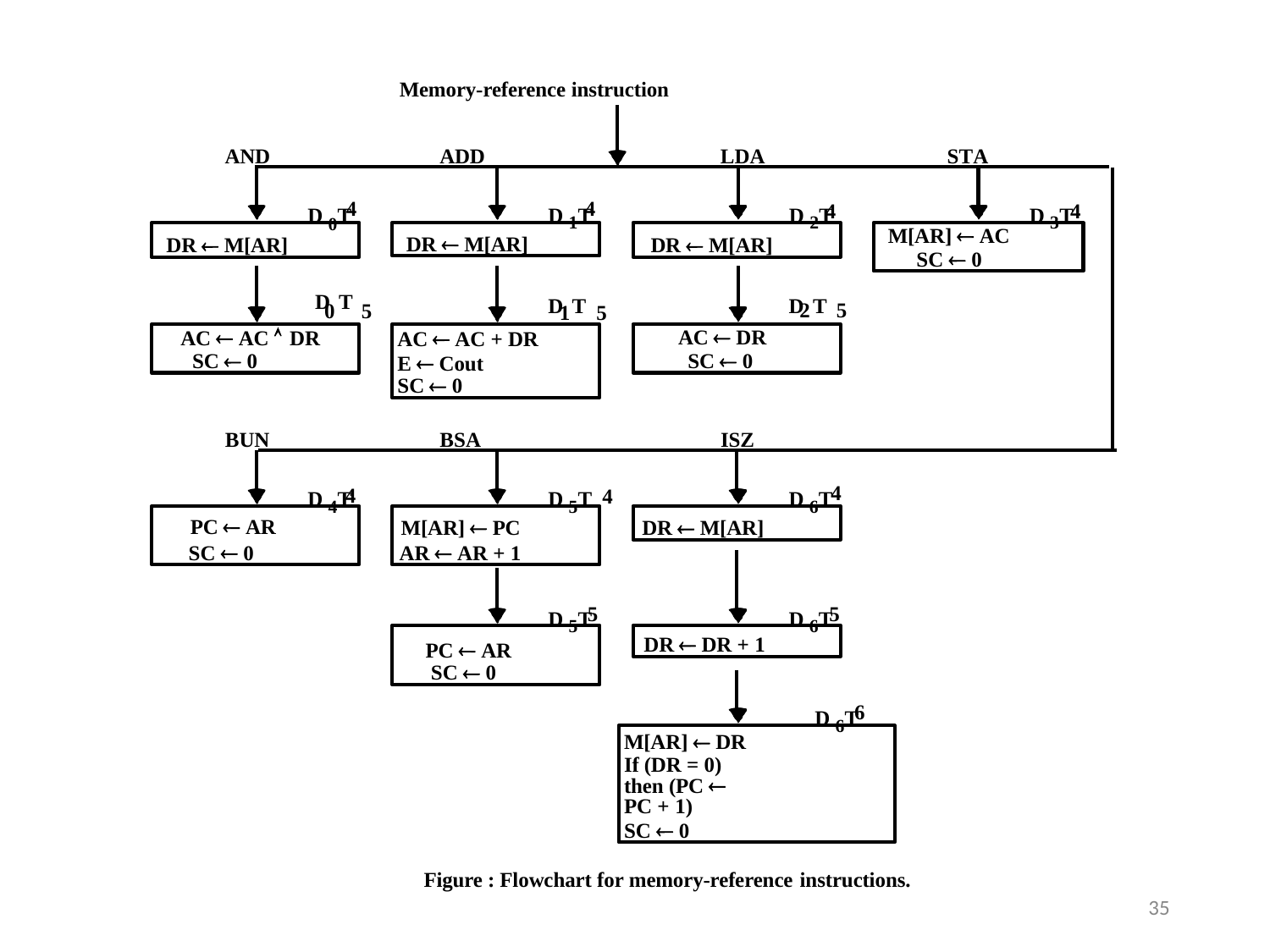

Memory-reference instruction

AND
ADD
LDA
STA

D 0T
D 1T
D 2T
D 3T
4
4
4
4
DR ← M[AR]
DR ← M[AR]
DR ← M[AR]
M[AR] ← AC
SC ← 0

D T
D T
D T
2	5
0	5
1	5
AC ← AC ∧ DR
SC ← 0
AC ← AC + DR
E ← Cout  SC ← 0
AC ← DR
SC ← 0
BUN
BSA
ISZ
D 4T
D 5T
D 6T
4
4
4
PC ← AR
SC ← 0
M[AR] ← PC
AR ← AR + 1
DR ← M[AR]

D 5T
D 6T
5
5
PC ← AR  SC ← 0
DR ← DR + 1

D 6T
6
M[AR] ← DR  If (DR = 0)
then (PC ← PC + 1)
SC ← 0
Figure : Flowchart for memory-reference instructions.
35